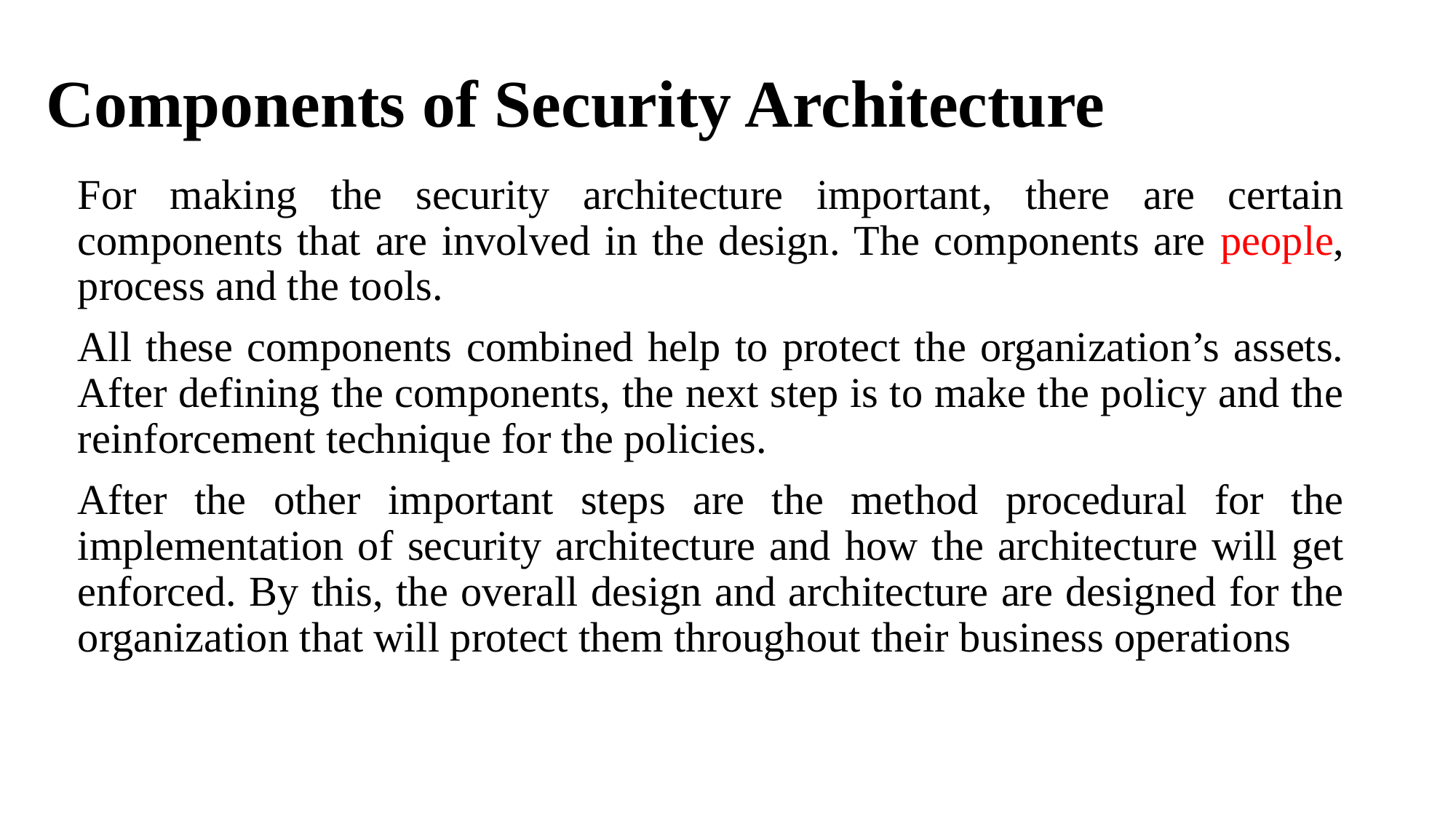

# Components of Security Architecture
For making the security architecture important, there are certain components that are involved in the design. The components are people, process and the tools.
All these components combined help to protect the organization’s assets. After defining the components, the next step is to make the policy and the reinforcement technique for the policies.
After the other important steps are the method procedural for the implementation of security architecture and how the architecture will get enforced. By this, the overall design and architecture are designed for the organization that will protect them throughout their business operations